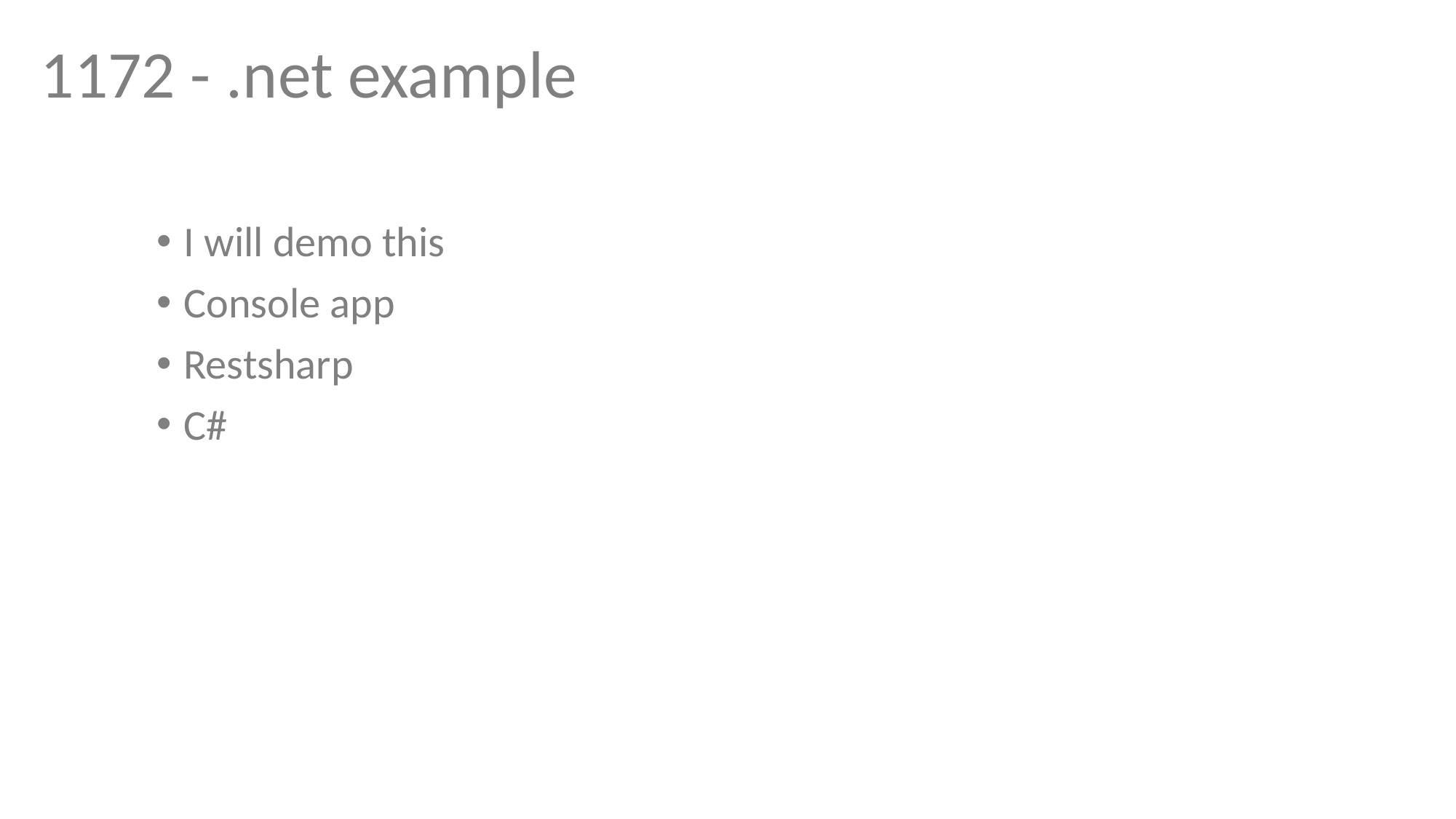

# 1172 - .net example
I will demo this
Console app
Restsharp
C#